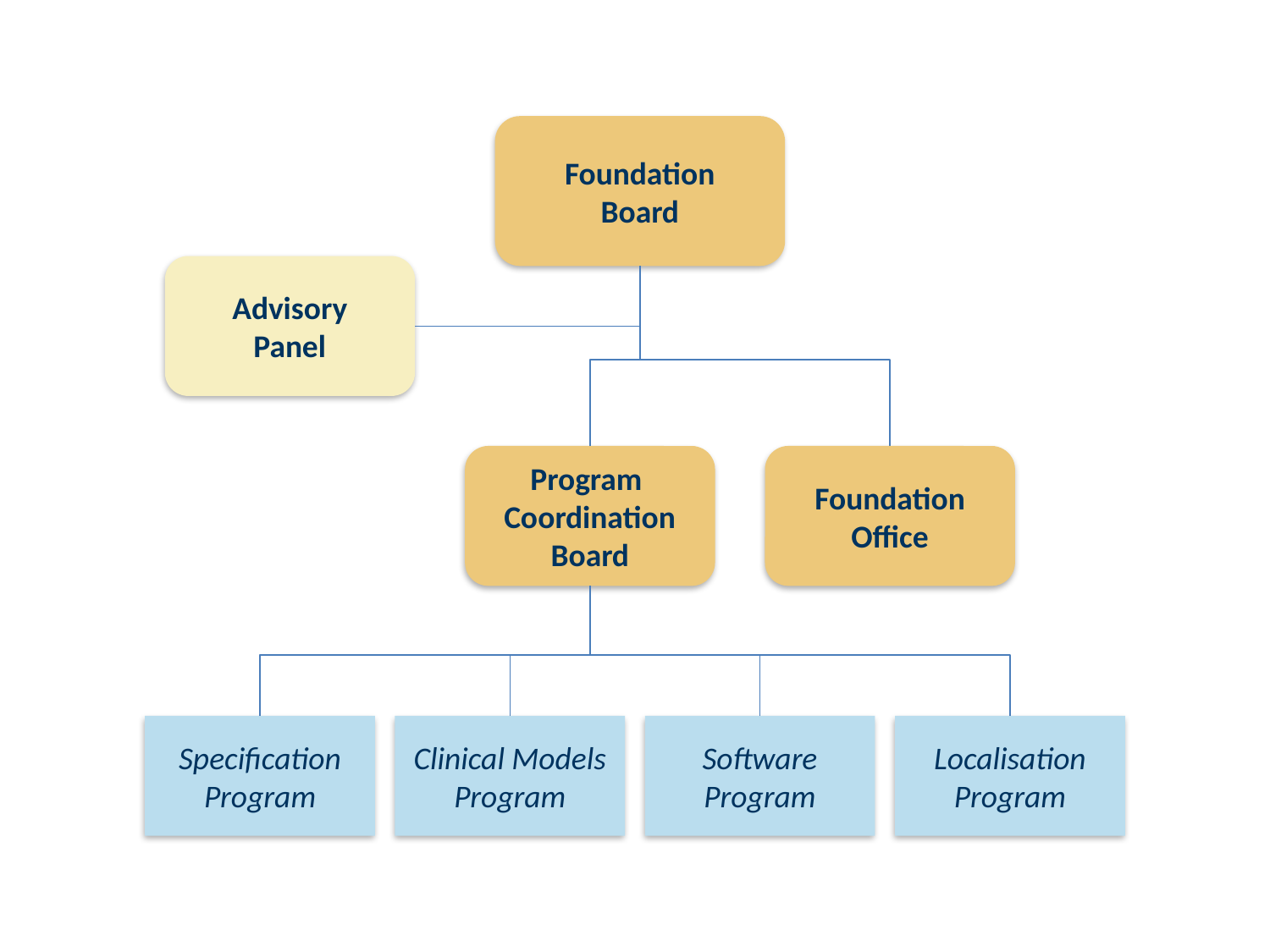

Foundation
Board
Advisory
Panel
Program
Coordination
Board
Foundation
Office
Specification
Program
Clinical Models
Program
Software
Program
Localisation
Program